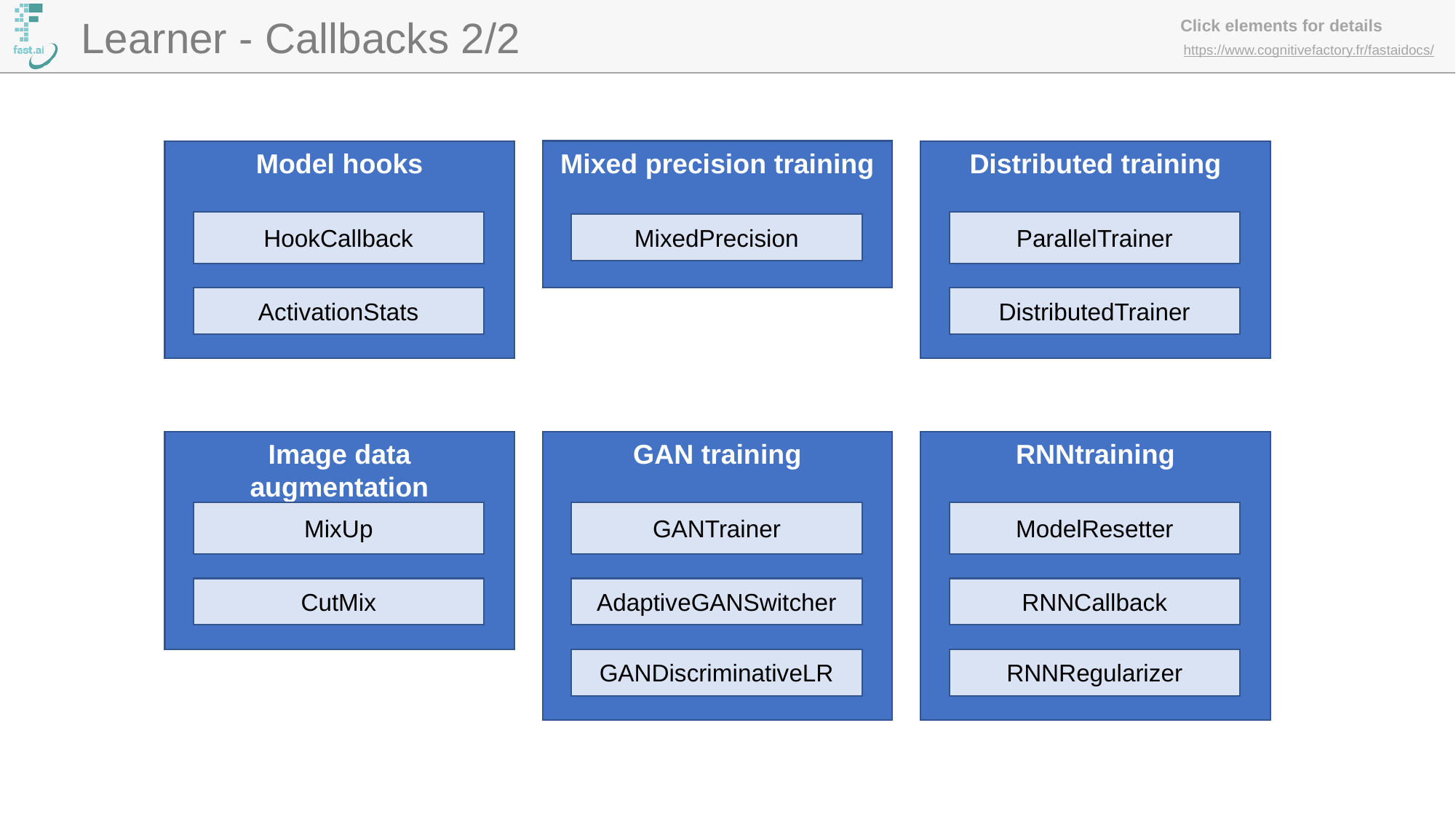

Learner - Callbacks 2/2
Mixed precision training
Distributed training
Model hooks
ParallelTrainer
HookCallback
MixedPrecision
DistributedTrainer
ActivationStats
Image data augmentation
GAN training
RNNtraining
MixUp
GANTrainer
ModelResetter
CutMix
AdaptiveGANSwitcher
RNNCallback
GANDiscriminativeLR
RNNRegularizer